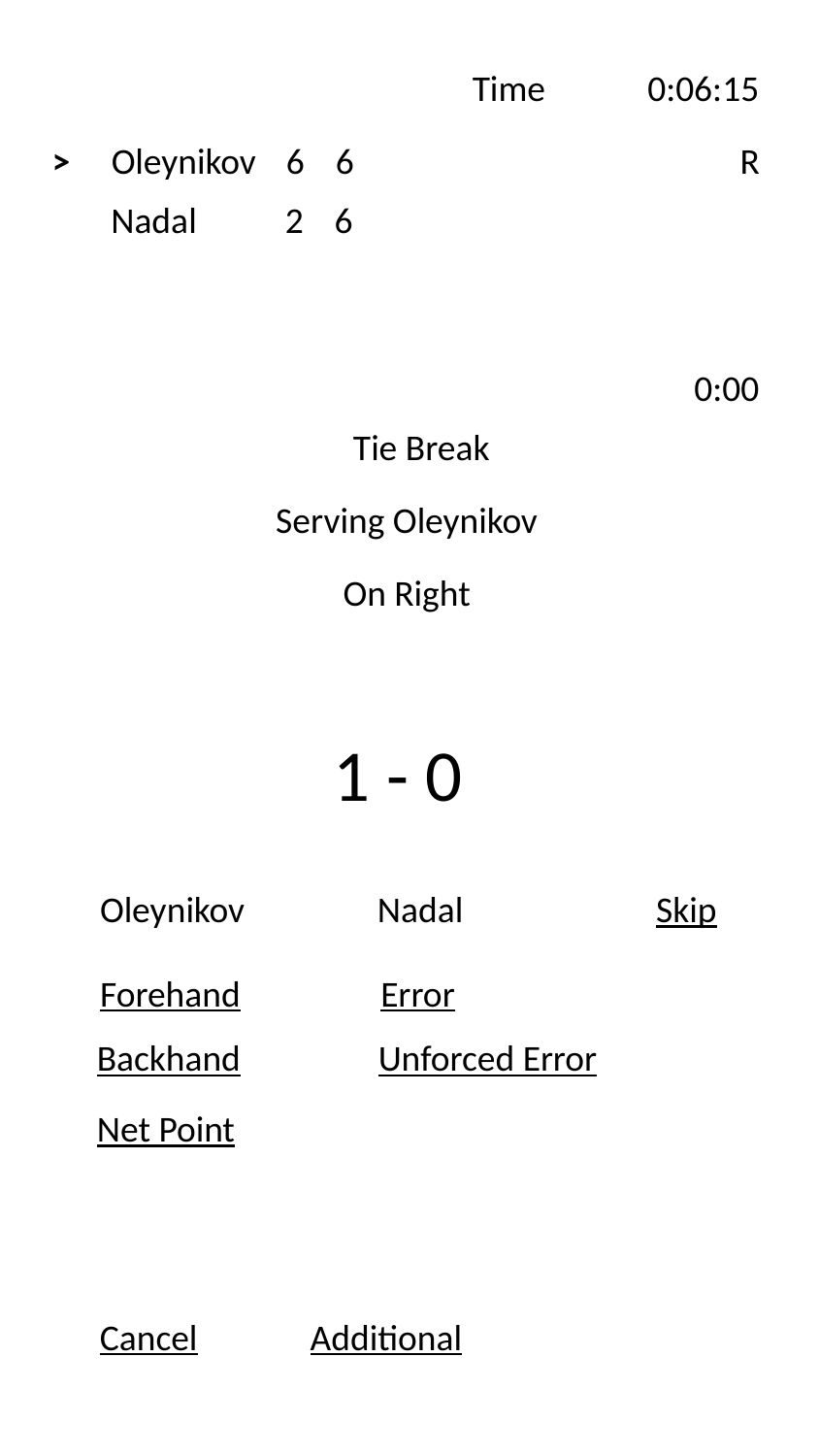

Time
0:06:15
>
Oleynikov
6
6
R
Nadal
2
6
0:00
Tie Break
Serving Oleynikov
On Right
1 - 0
Oleynikov
Nadal
Skip
Forehand
Error
Backhand
Unforced Error
Net Point
Cancel
Additional